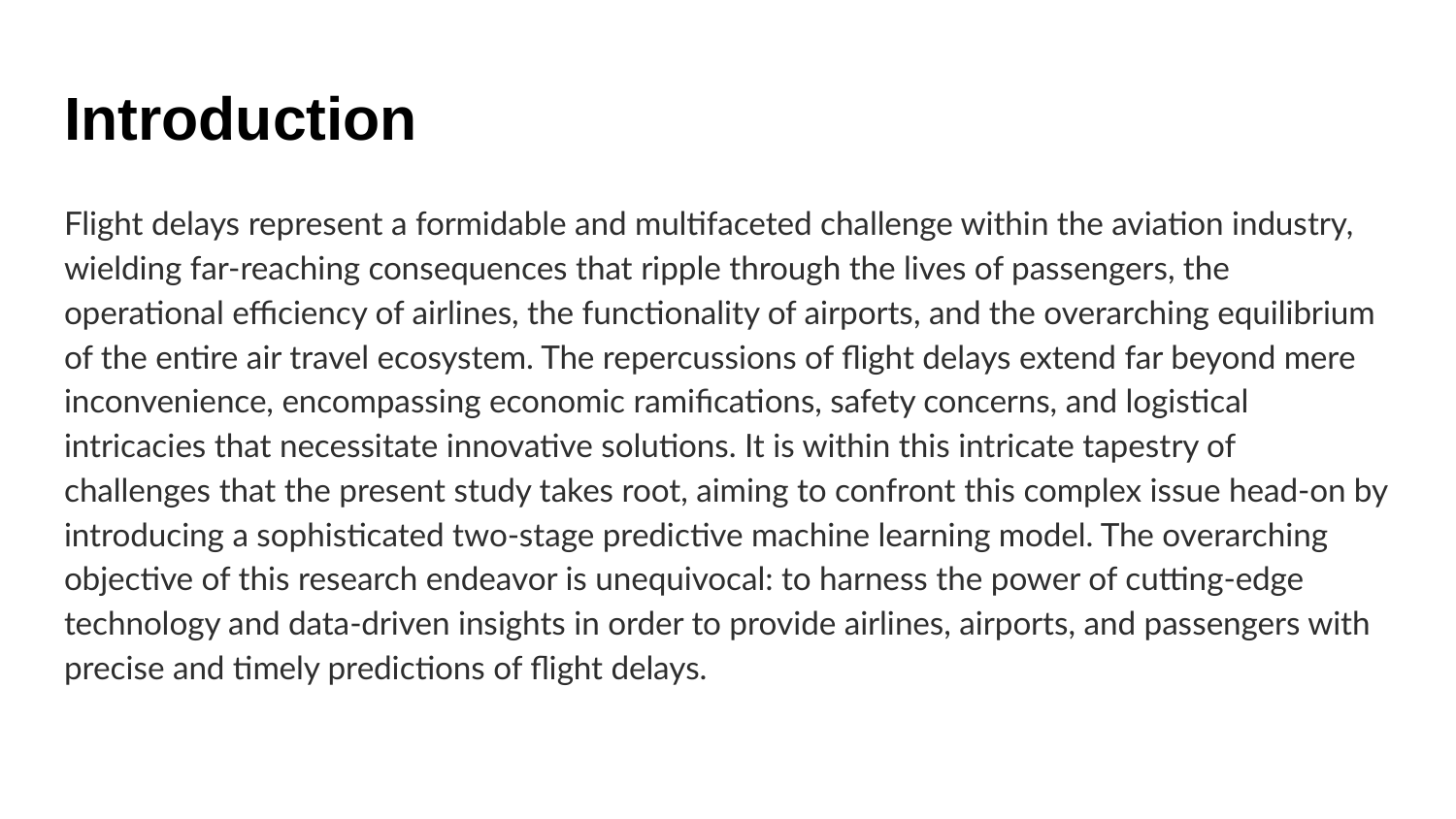

# Introduction
Flight delays represent a formidable and multifaceted challenge within the aviation industry, wielding far-reaching consequences that ripple through the lives of passengers, the operational efficiency of airlines, the functionality of airports, and the overarching equilibrium of the entire air travel ecosystem. The repercussions of flight delays extend far beyond mere inconvenience, encompassing economic ramifications, safety concerns, and logistical intricacies that necessitate innovative solutions. It is within this intricate tapestry of challenges that the present study takes root, aiming to confront this complex issue head-on by introducing a sophisticated two-stage predictive machine learning model. The overarching objective of this research endeavor is unequivocal: to harness the power of cutting-edge technology and data-driven insights in order to provide airlines, airports, and passengers with precise and timely predictions of flight delays.